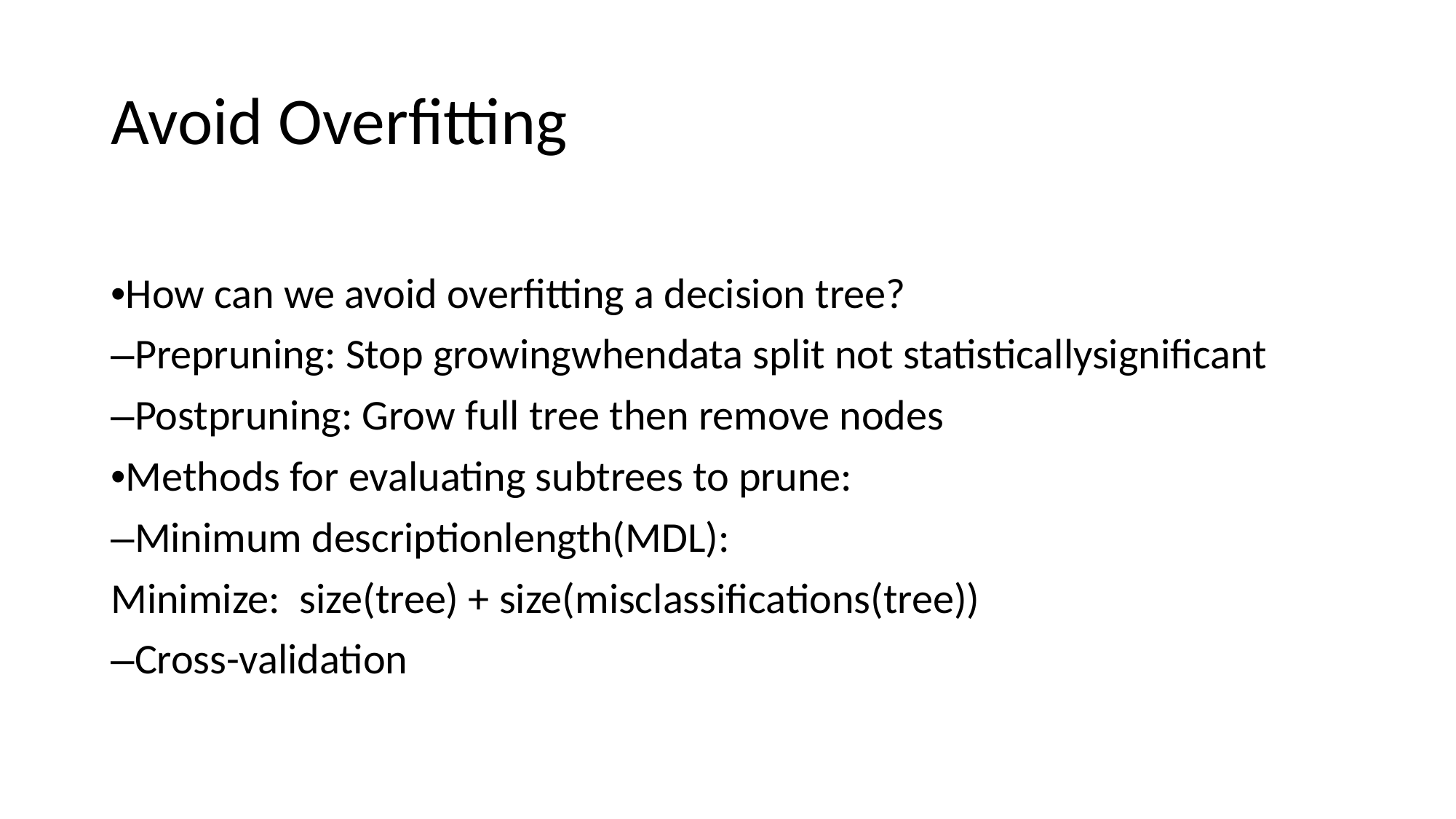

# Avoid Overfitting

•How can we avoid overfitting a decision tree?
–Prepruning: Stop growingwhendata split not statisticallysignificant
–Postpruning: Grow full tree then remove nodes
•Methods for evaluating subtrees to prune:
–Minimum descriptionlength(MDL):
Minimize:  size(tree) + size(misclassifications(tree))
–Cross-validation